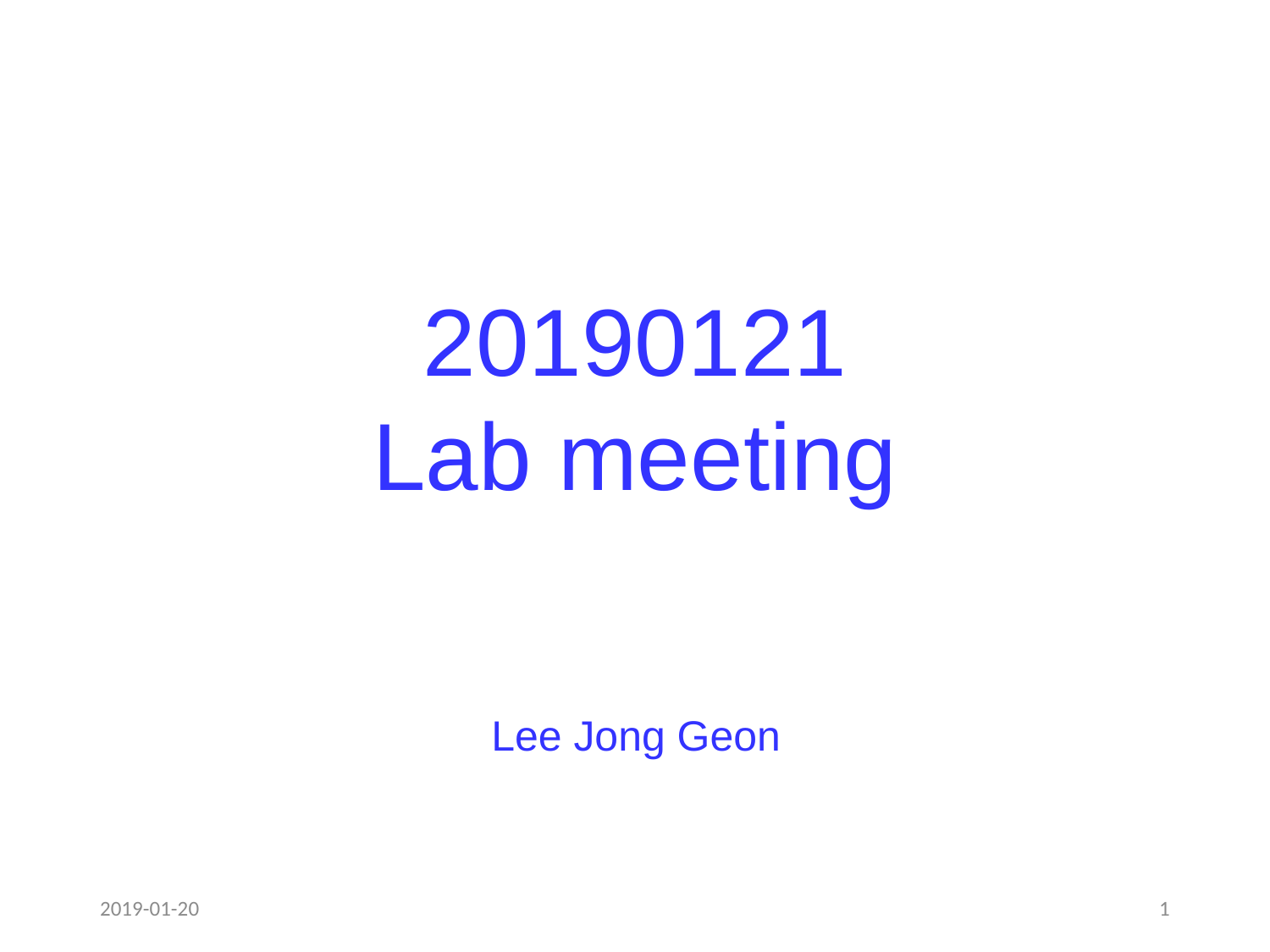

20190121
Lab meeting
Lee Jong Geon
2019-01-20
1